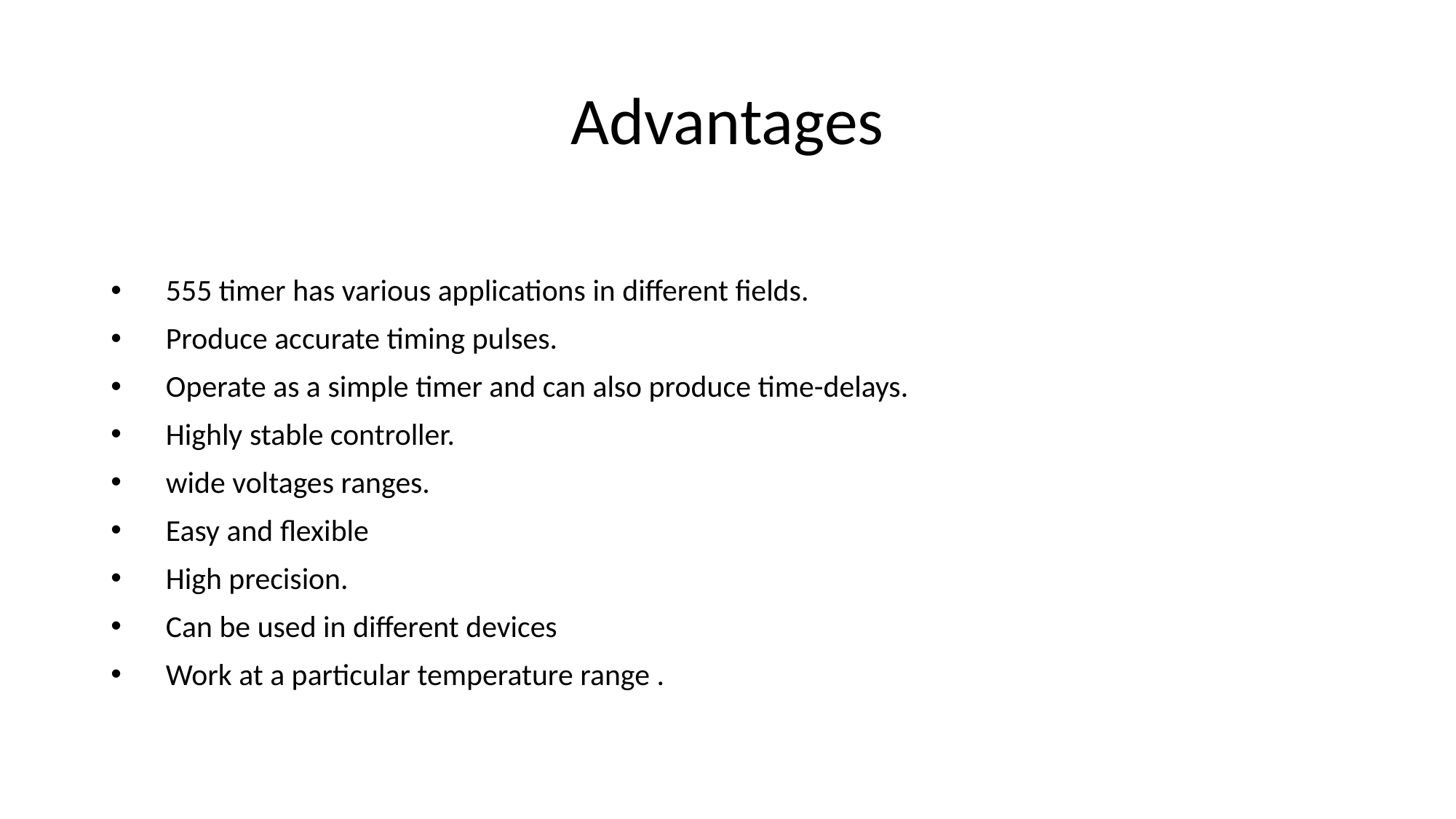

# Advantages

    555 timer has various applications in different fields.
    Produce accurate timing pulses.
    Operate as a simple timer and can also produce time-delays.
    Highly stable controller.
    wide voltages ranges.
    Easy and flexible
    High precision.
    Can be used in different devices
    Work at a particular temperature range .